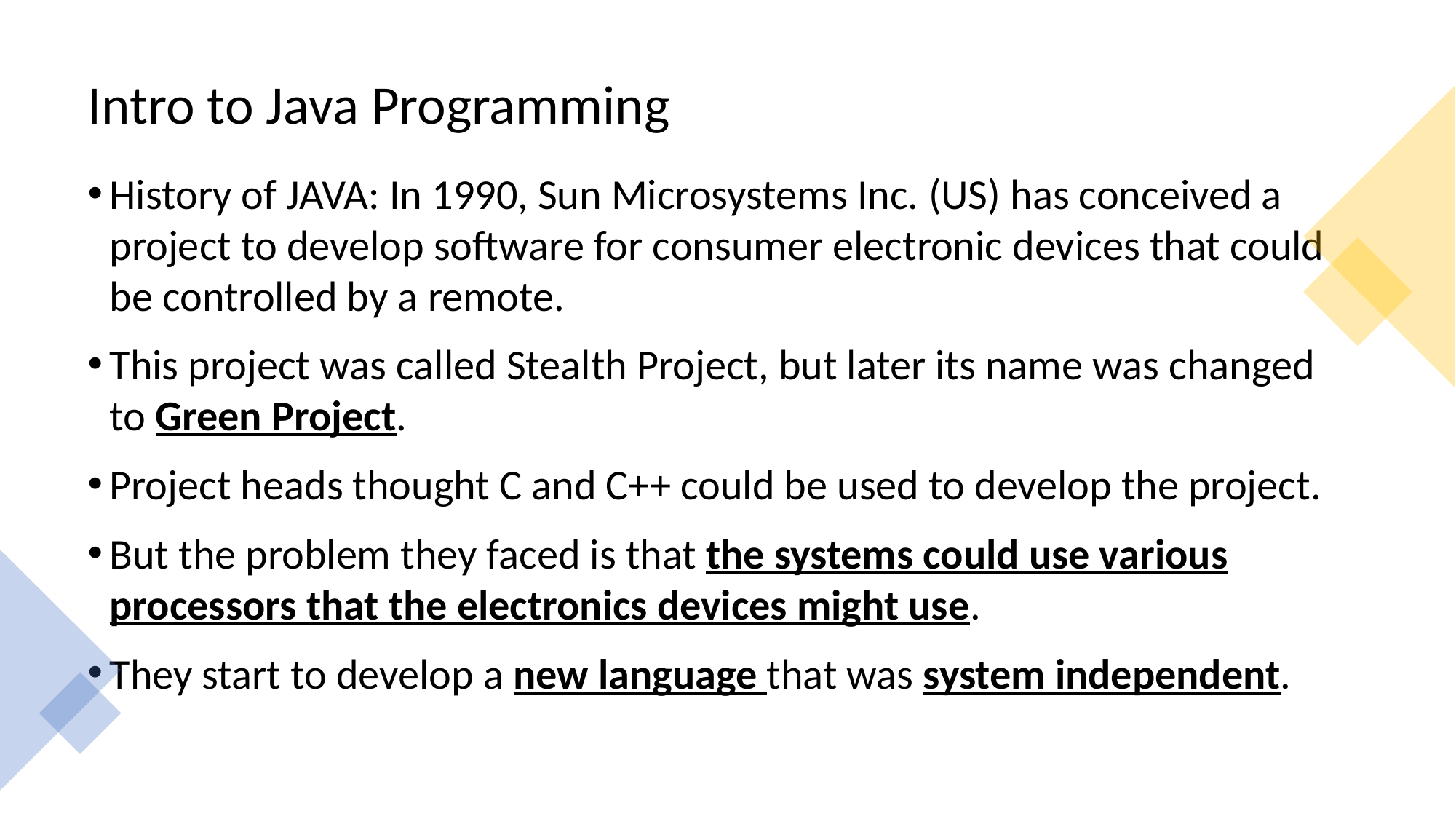

# Intro to Java Programming

History of JAVA: In 1990, Sun Microsystems Inc. (US) has conceived a project to develop software for consumer electronic devices that could be controlled by a remote.
This project was called Stealth Project, but later its name was changed to Green Project.
Project heads thought C and C++ could be used to develop the project.
But the problem they faced is that the systems could use various processors that the electronics devices might use.
They start to develop a new language that was system independent.